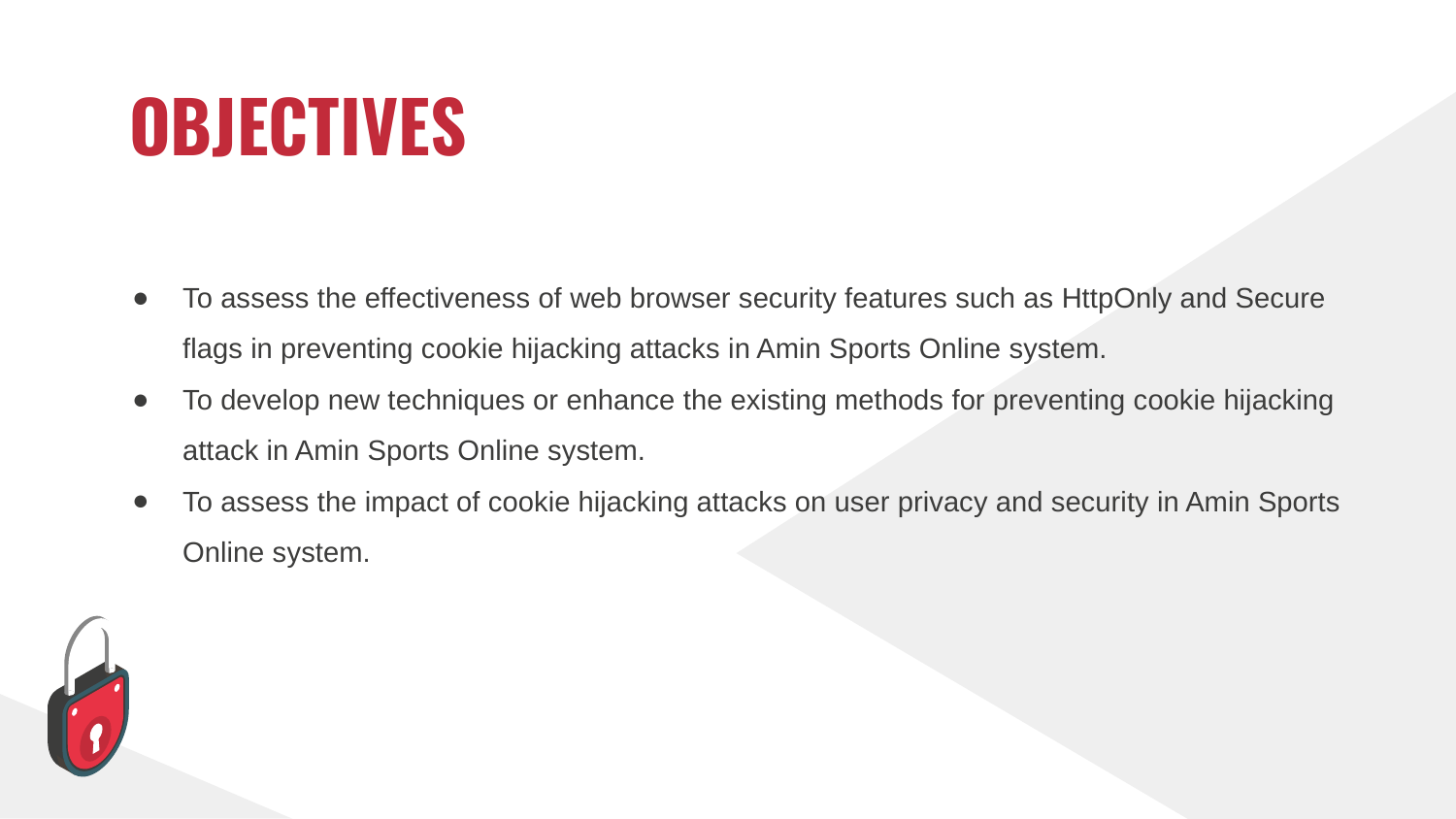

# OBJECTIVES

To assess the effectiveness of web browser security features such as HttpOnly and Secure flags in preventing cookie hijacking attacks in Amin Sports Online system.
To develop new techniques or enhance the existing methods for preventing cookie hijacking attack in Amin Sports Online system.
To assess the impact of cookie hijacking attacks on user privacy and security in Amin Sports Online system.